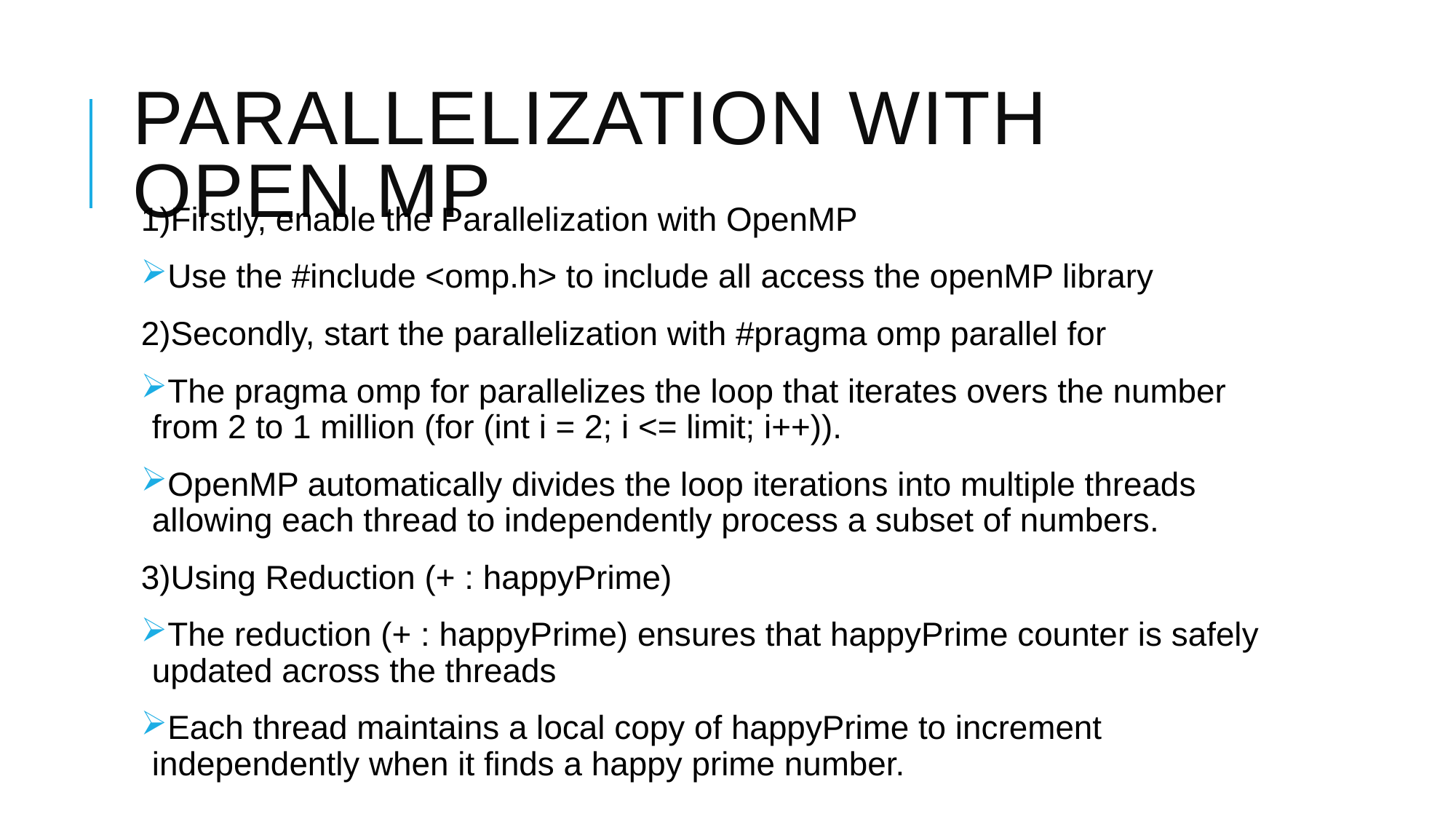

# Parallelization With open MP
1)Firstly, enable the Parallelization with OpenMP
Use the #include <omp.h> to include all access the openMP library
2)Secondly, start the parallelization with #pragma omp parallel for
The pragma omp for parallelizes the loop that iterates overs the number from 2 to 1 million (for (int i = 2; i <= limit; i++)).
OpenMP automatically divides the loop iterations into multiple threads allowing each thread to independently process a subset of numbers.
3)Using Reduction (+ : happyPrime)
The reduction (+ : happyPrime) ensures that happyPrime counter is safely updated across the threads
Each thread maintains a local copy of happyPrime to increment independently when it finds a happy prime number.